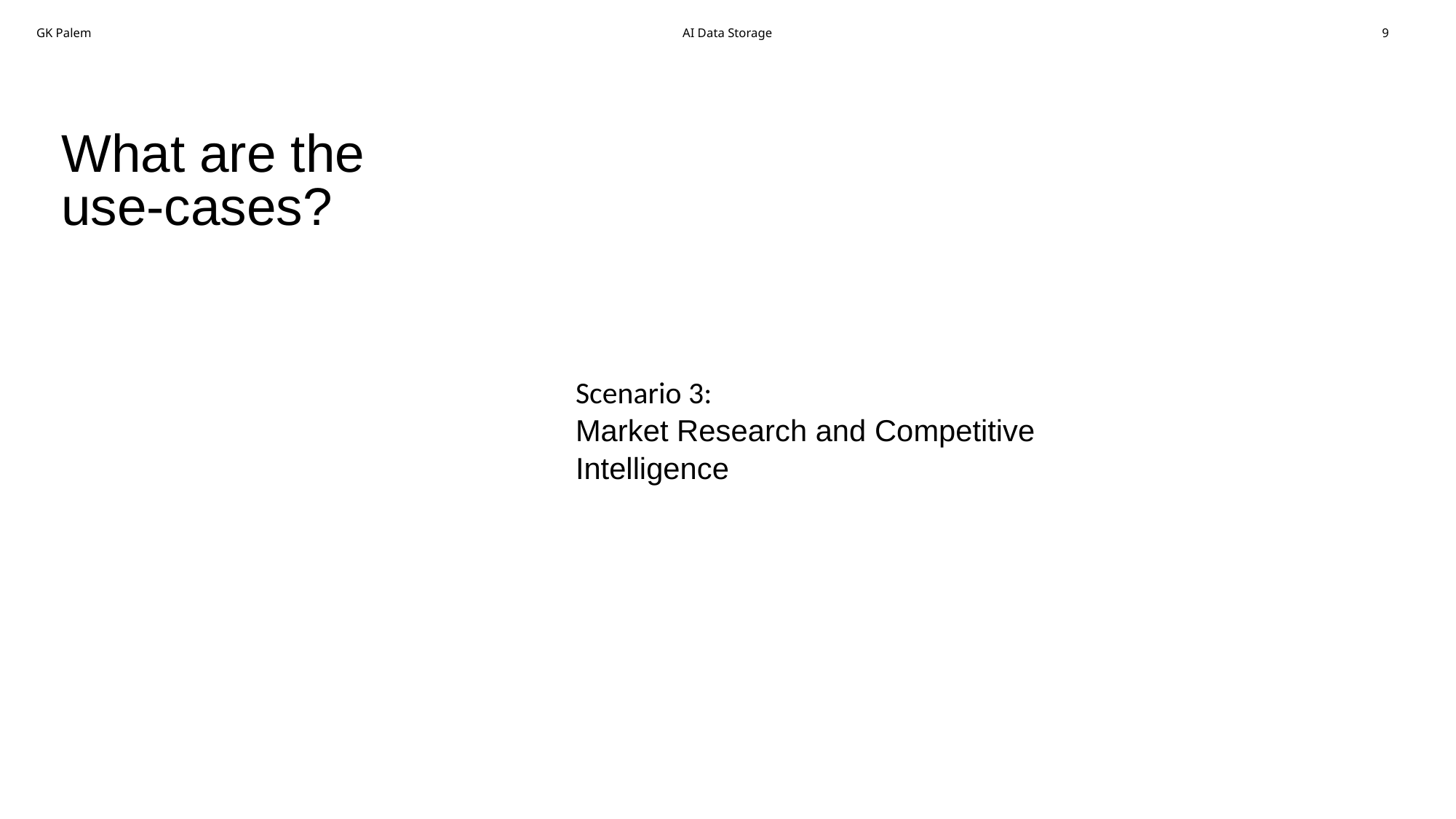

What are the use-cases?
Scenario 3:
Market Research and Competitive Intelligence